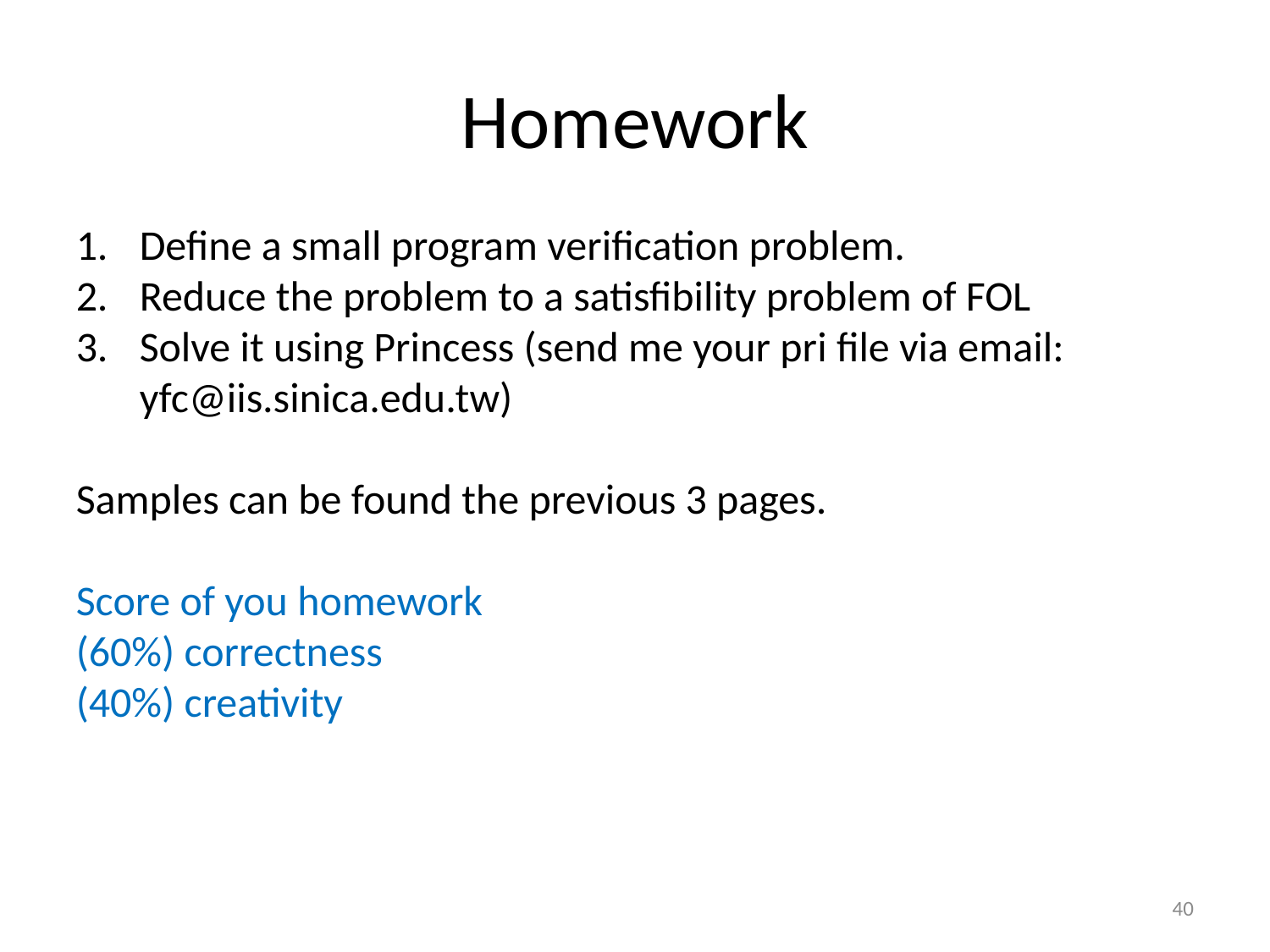

# Homework
Define a small program verification problem.
Reduce the problem to a satisfibility problem of FOL
Solve it using Princess (send me your pri file via email: yfc@iis.sinica.edu.tw)

Samples can be found the previous 3 pages.

Score of you homework
(60%) correctness
(40%) creativity

40